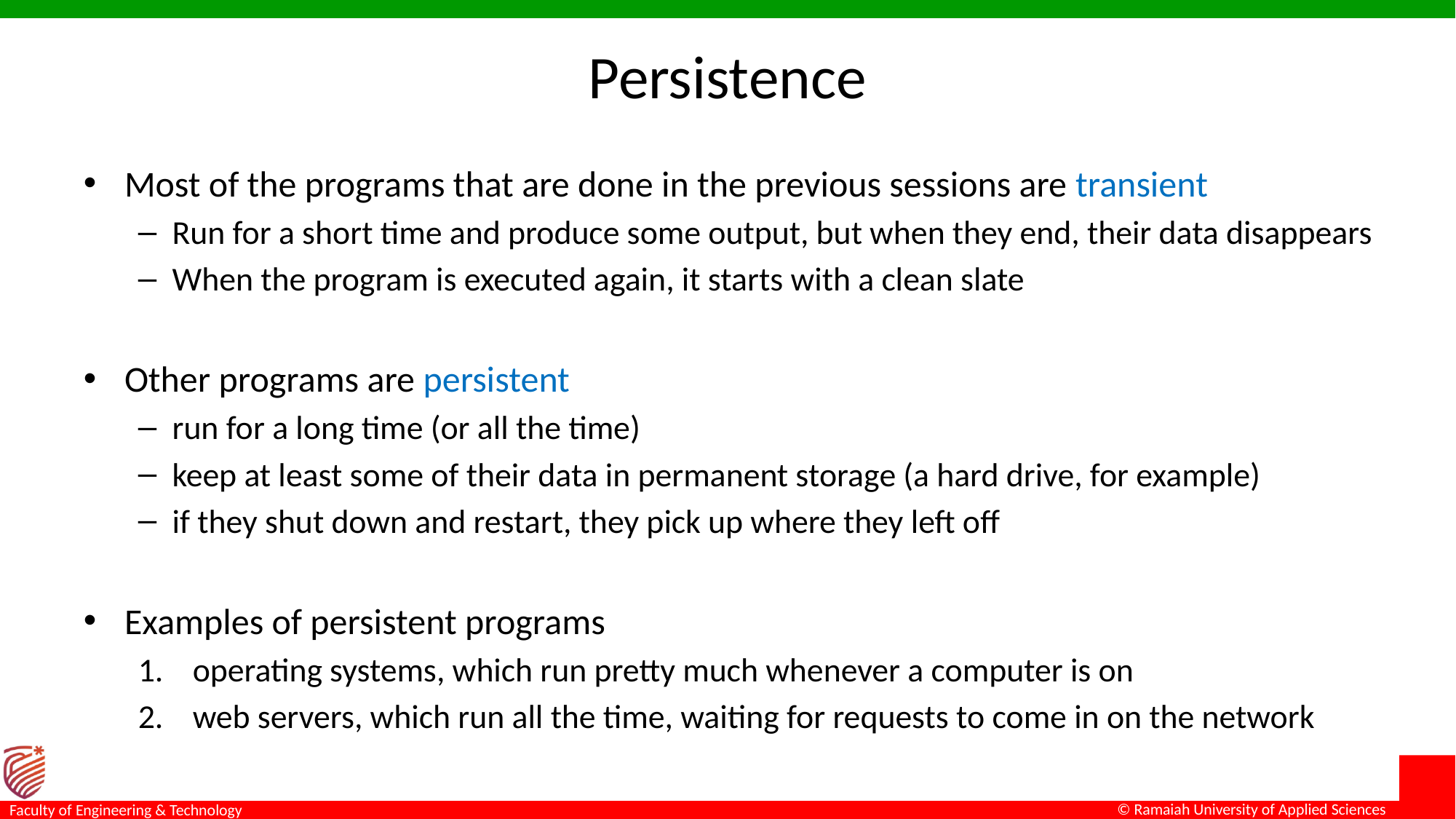

# Persistence
Most of the programs that are done in the previous sessions are transient
Run for a short time and produce some output, but when they end, their data disappears
When the program is executed again, it starts with a clean slate

Other programs are persistent
run for a long time (or all the time)
keep at least some of their data in permanent storage (a hard drive, for example)
if they shut down and restart, they pick up where they left off

Examples of persistent programs
operating systems, which run pretty much whenever a computer is on
web servers, which run all the time, waiting for requests to come in on the network